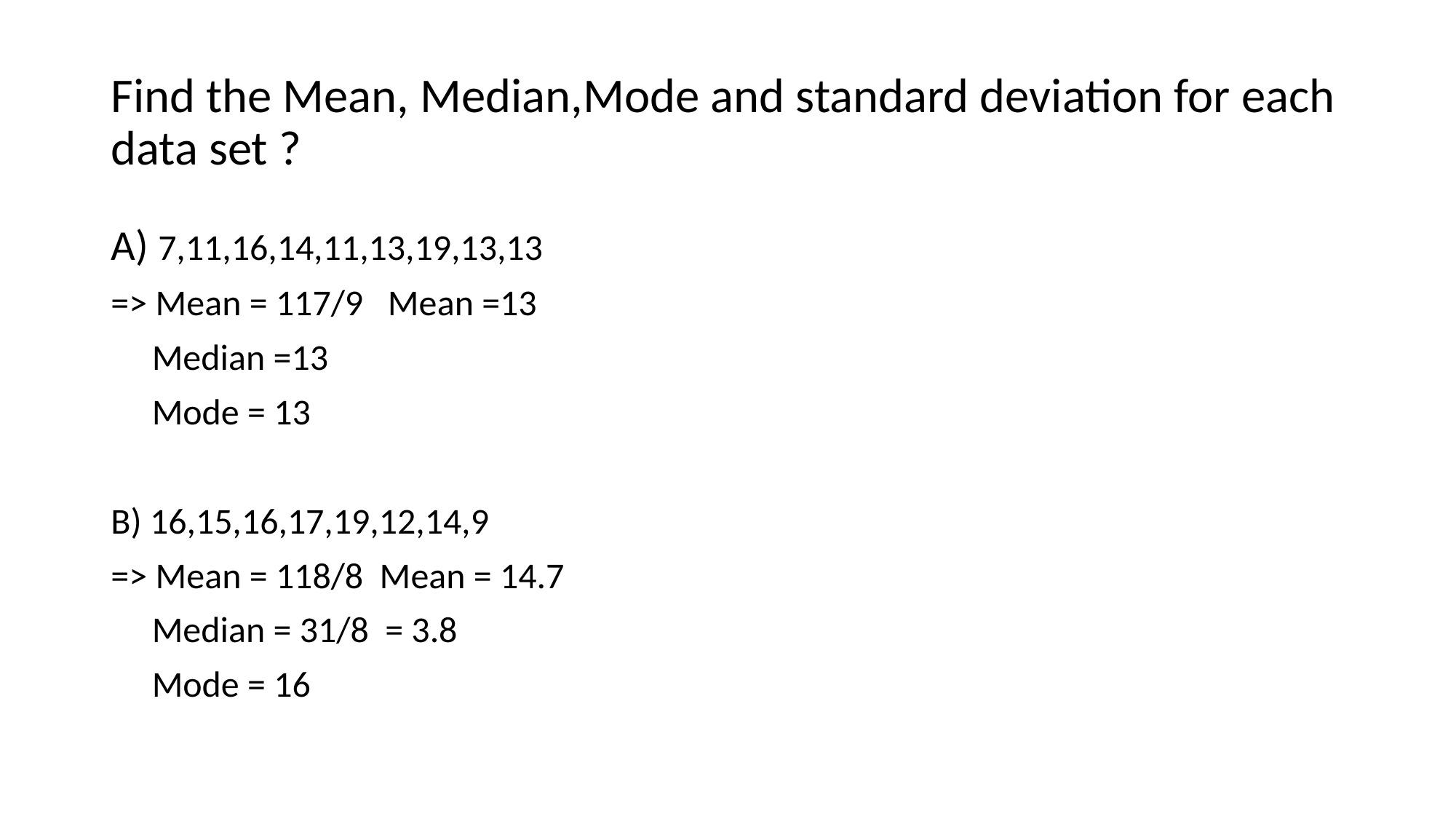

# Find the Mean, Median,Mode and standard deviation for each data set ?
A) 7,11,16,14,11,13,19,13,13
=> Mean = 117/9   Mean =13
     Median =13
     Mode = 13

B) 16,15,16,17,19,12,14,9
=> Mean = 118/8  Mean = 14.7
     Median = 31/8  = 3.8
     Mode = 16